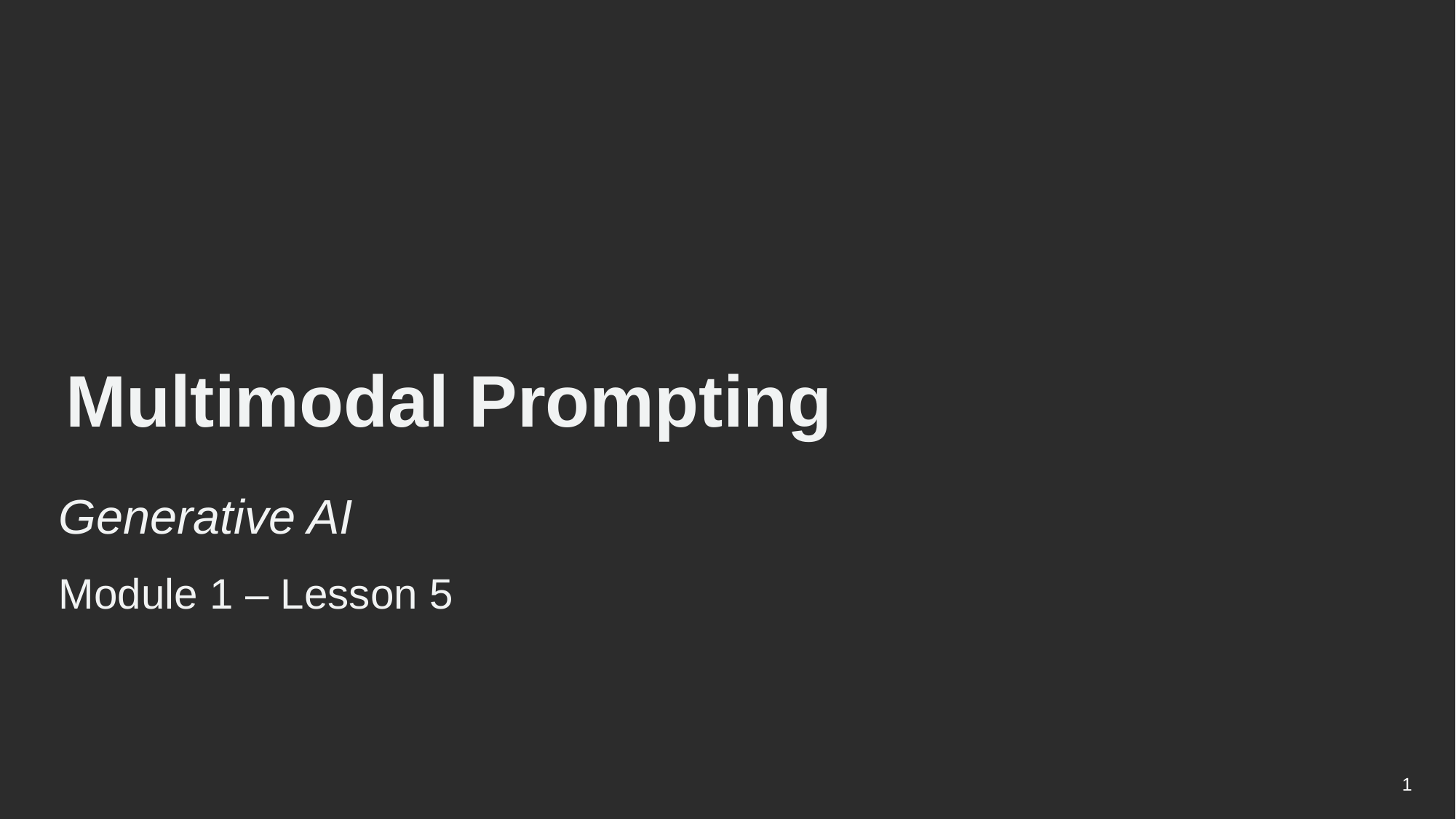

Multimodal Prompting
Generative AI
Module 1 – Lesson 5
1